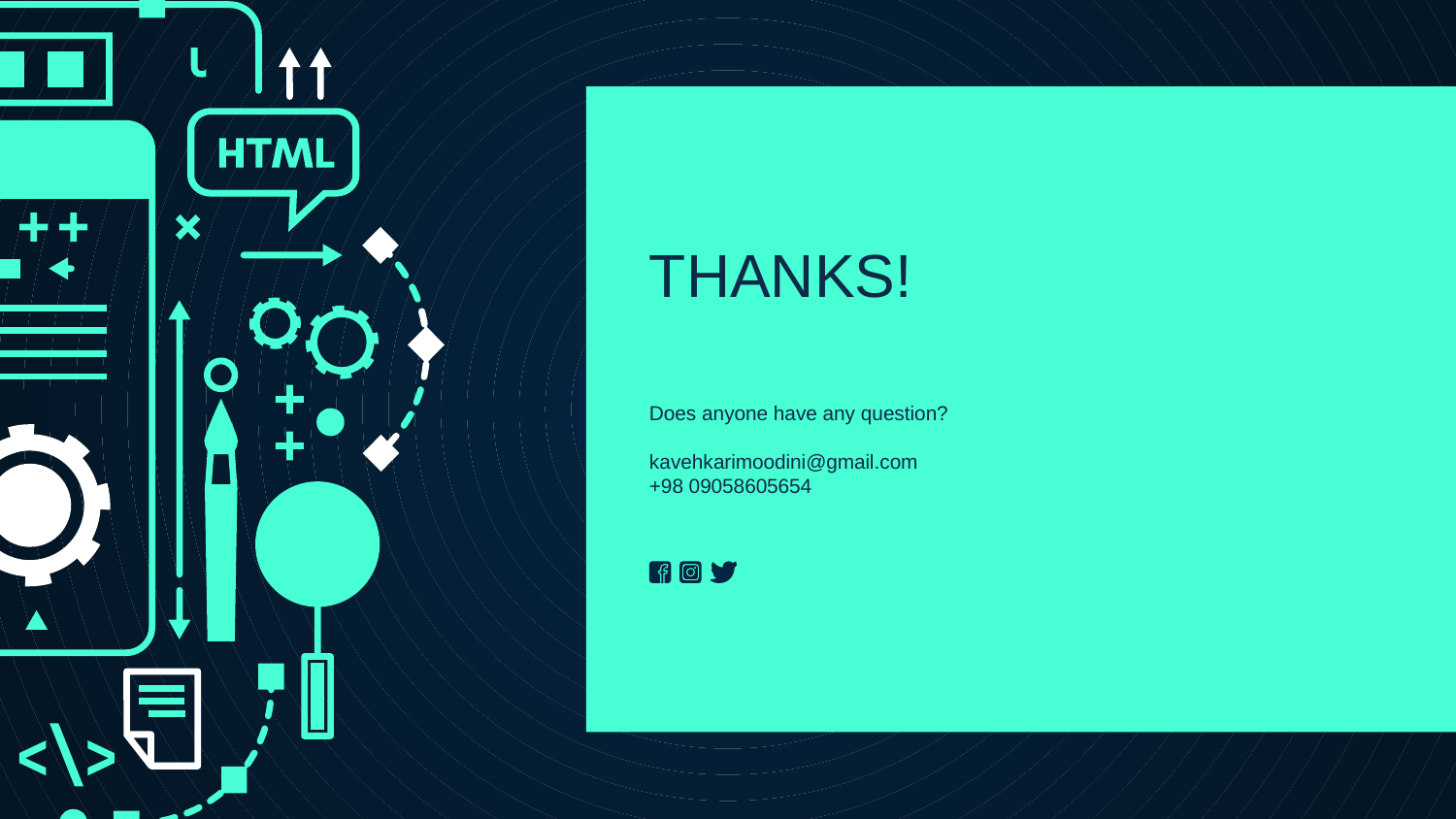

# THANKS!
Does anyone have any question?

kavehkarimoodini@gmail.com
+98 09058605654